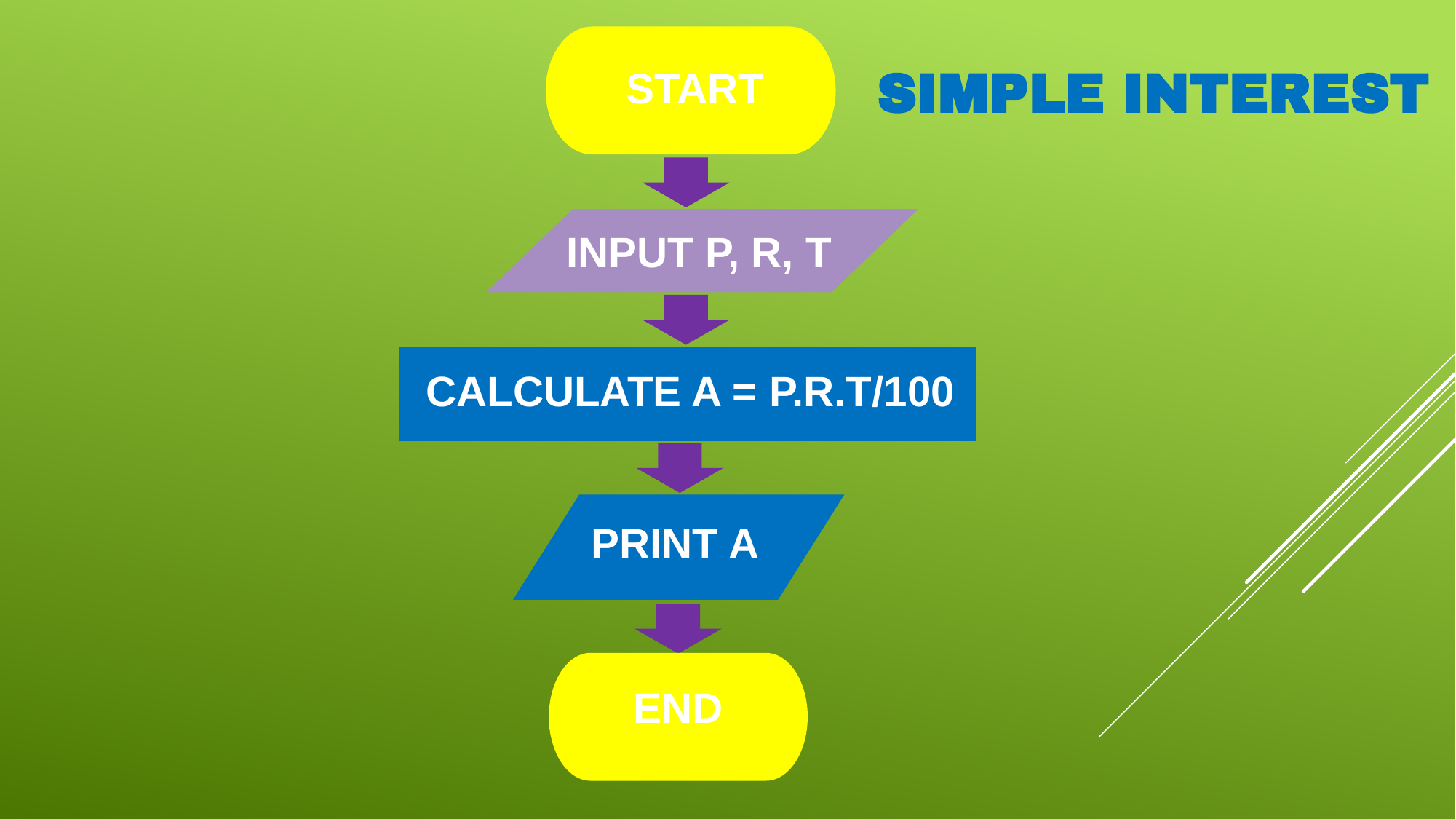

SIMPLE INTEREST
START

INPUT P, R, T

CALCULATE A = P.R.T/100

PRINT A

END